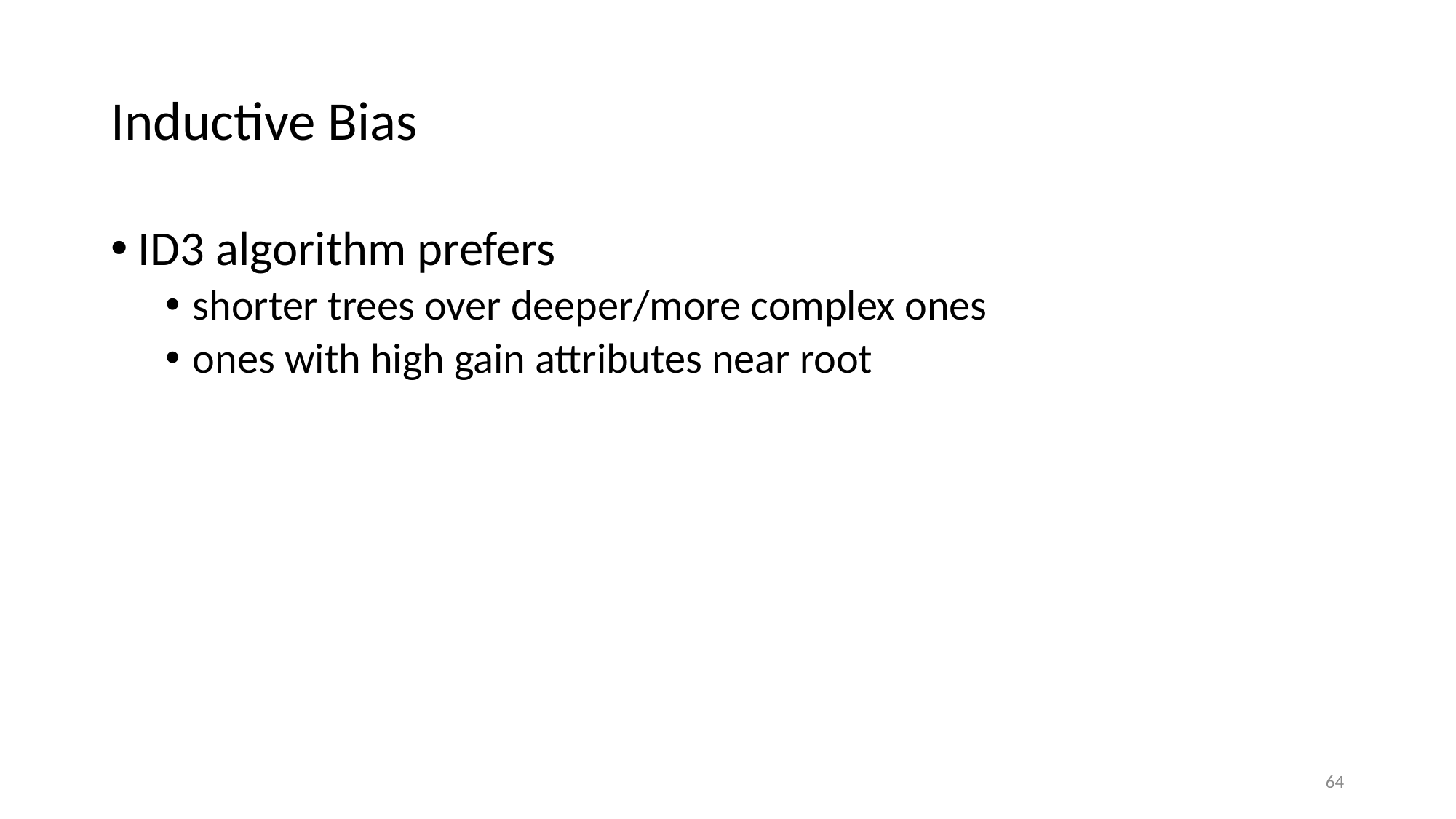

# Inductive Bias
ID3 algorithm prefers
shorter trees over deeper/more complex ones
ones with high gain attributes near root

64